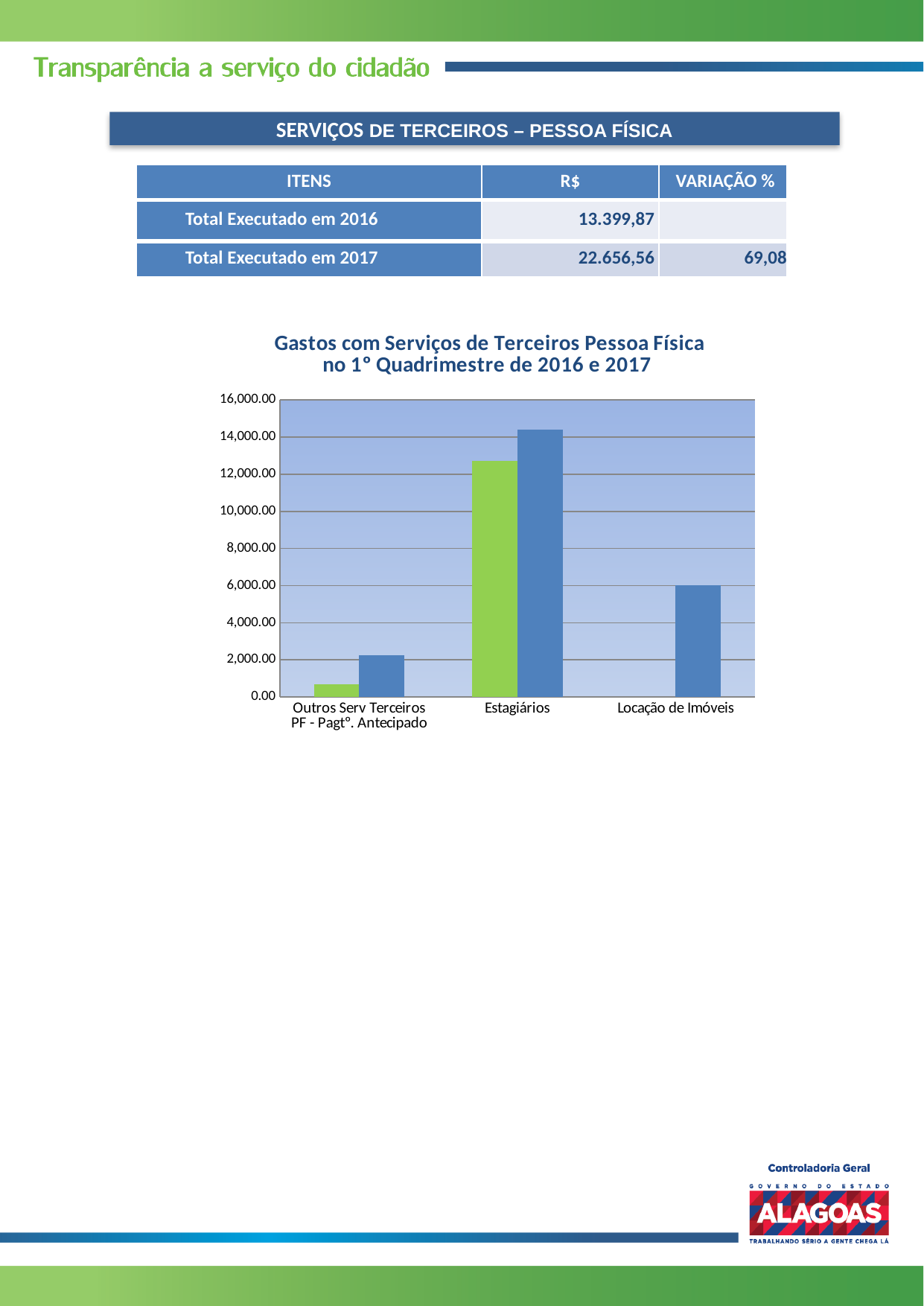

SERVIÇOS DE TERCEIROS – PESSOA FÍSICA
| ITENS | R$ | VARIAÇÃO % |
| --- | --- | --- |
| Total Executado em 2016 | 13.399,87 |  |
| Total Executado em 2017 | 22.656,56 | 69,08 |

### Chart:  Gastos com Serviços de Terceiros Pessoa Física no 1º Quadrimestre de 2016 e 2017

| Category |  |  |
|---|---|---|
| Outros Serv Terceiros PF - Pagtº. Antecipado | 700.0 | 2250.0 |
| Estagiários | 12699.869999999992 | 14406.56 |
| Locação de Imóveis | None | 6000.0 |